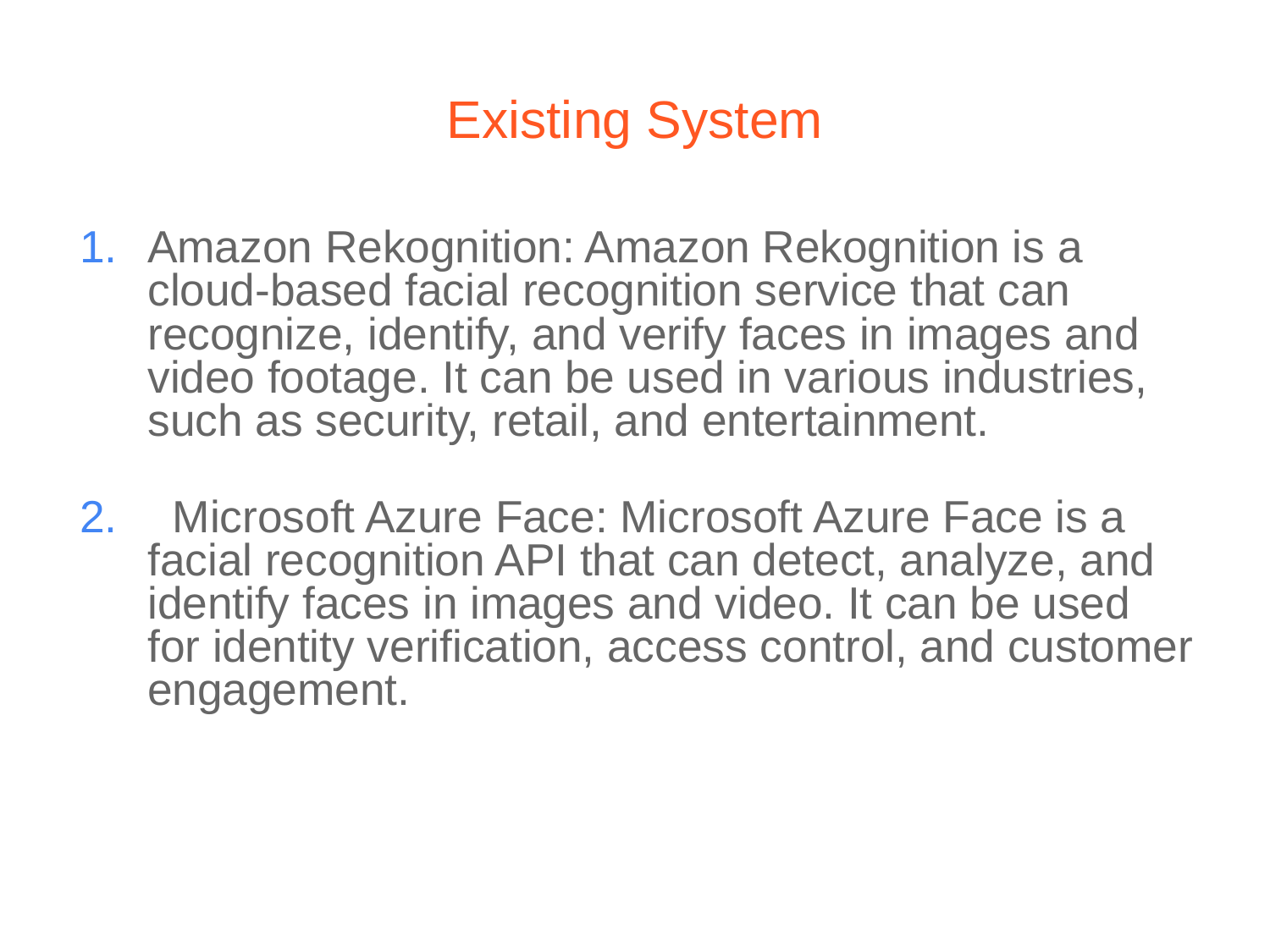

# Existing System
Amazon Rekognition: Amazon Rekognition is a cloud-based facial recognition service that can recognize, identify, and verify faces in images and video footage. It can be used in various industries, such as security, retail, and entertainment.

  Microsoft Azure Face: Microsoft Azure Face is a facial recognition API that can detect, analyze, and identify faces in images and video. It can be used for identity verification, access control, and customer engagement.